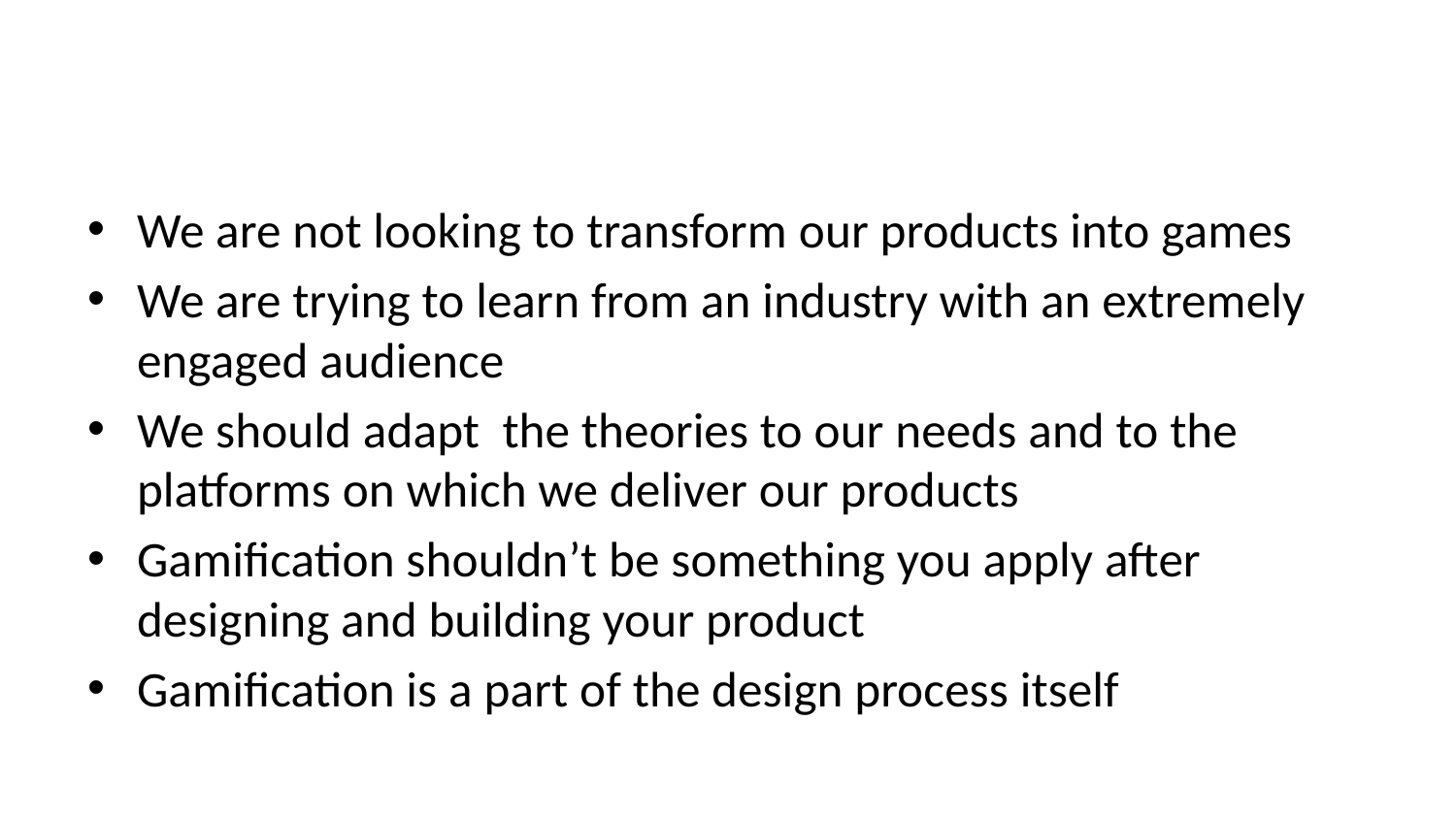

#
We are not looking to transform our products into games
We are trying to learn from an industry with an extremely engaged audience
We should adapt  the theories to our needs and to the platforms on which we deliver our products
Gamification shouldn’t be something you apply after designing and building your product
Gamification is a part of the design process itself